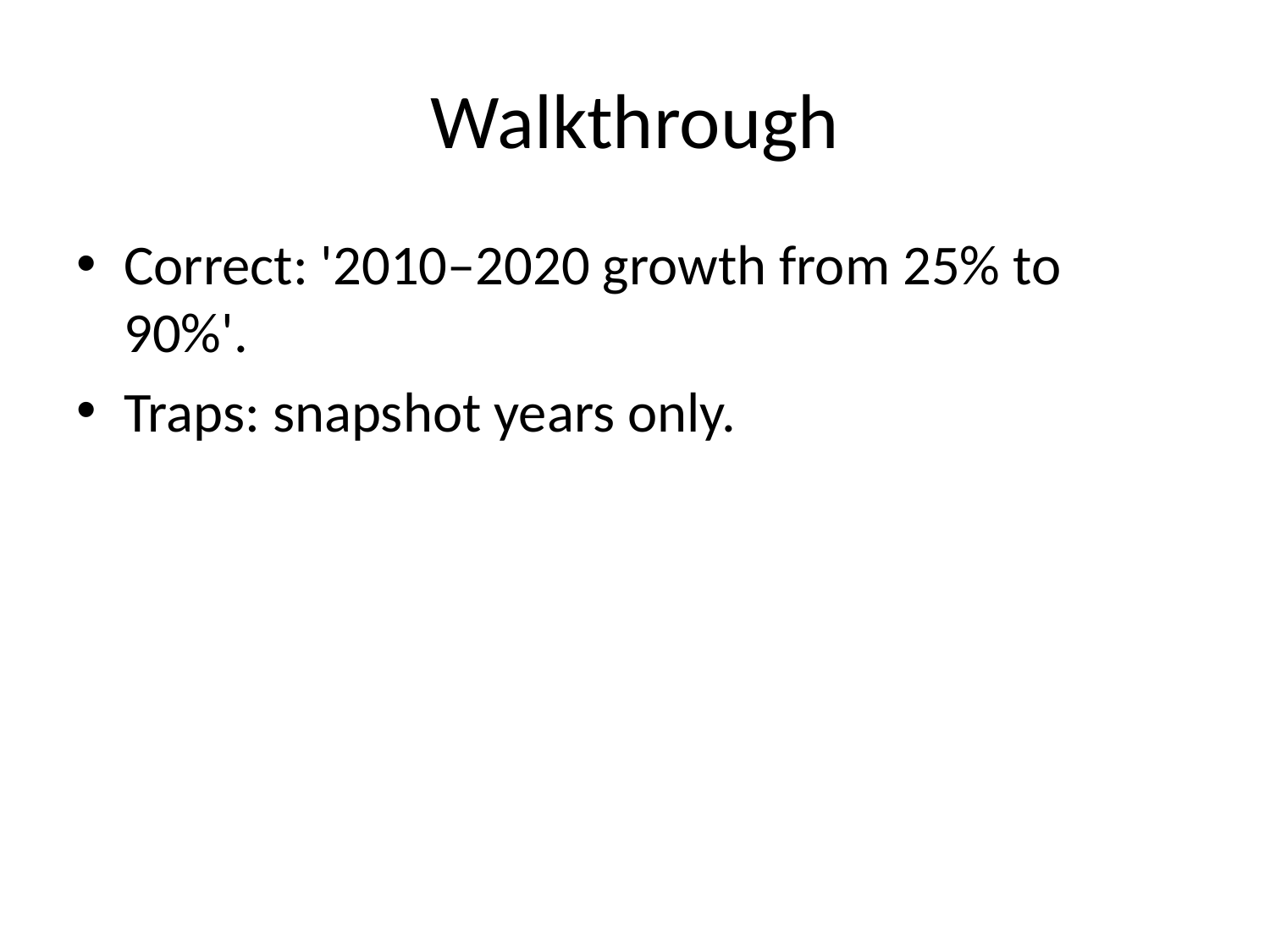

# Walkthrough
Correct: '2010–2020 growth from 25% to 90%'.
Traps: snapshot years only.